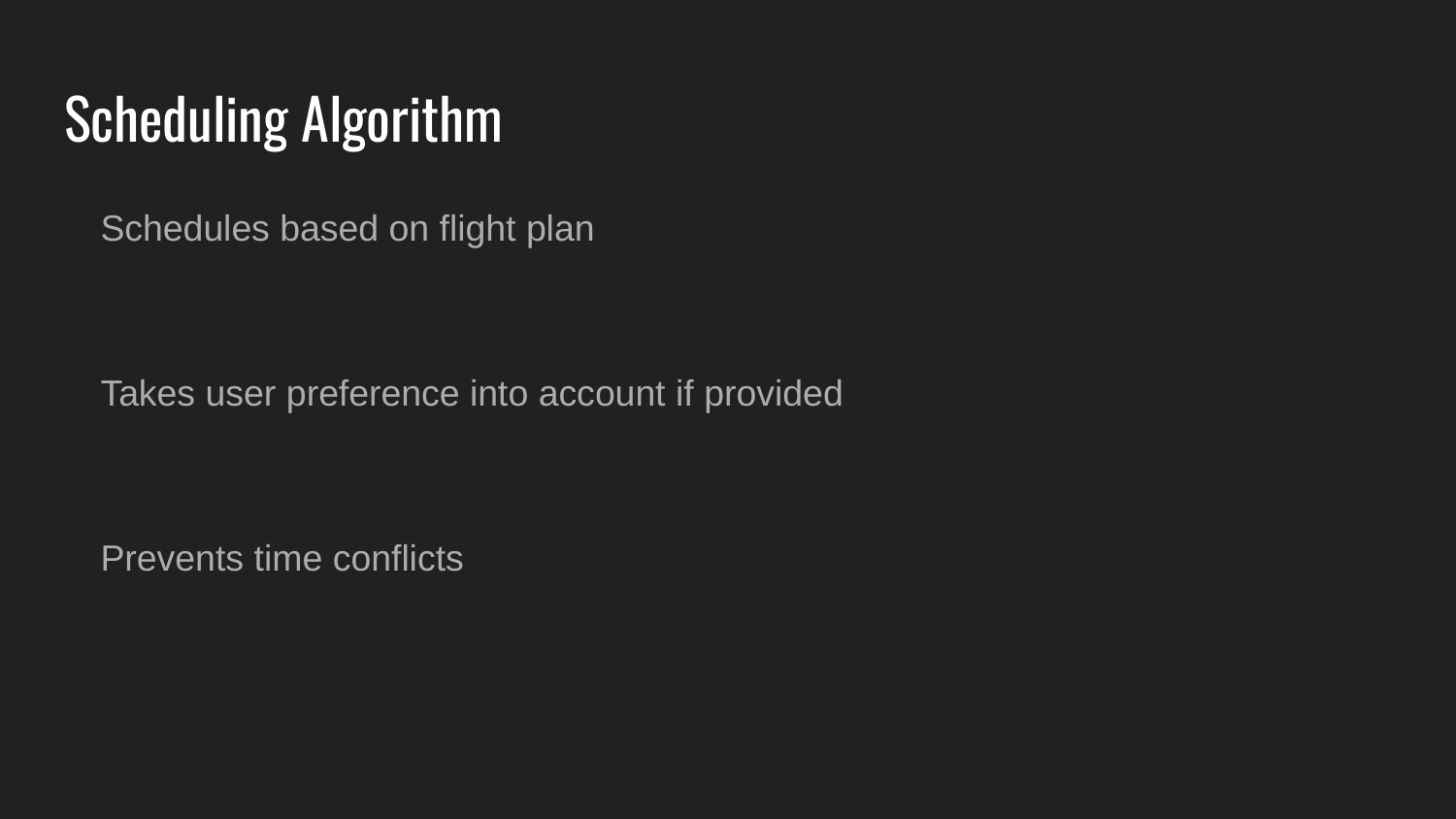

# Scheduling Algorithm
Schedules based on flight plan

Takes user preference into account if provided

Prevents time conflicts